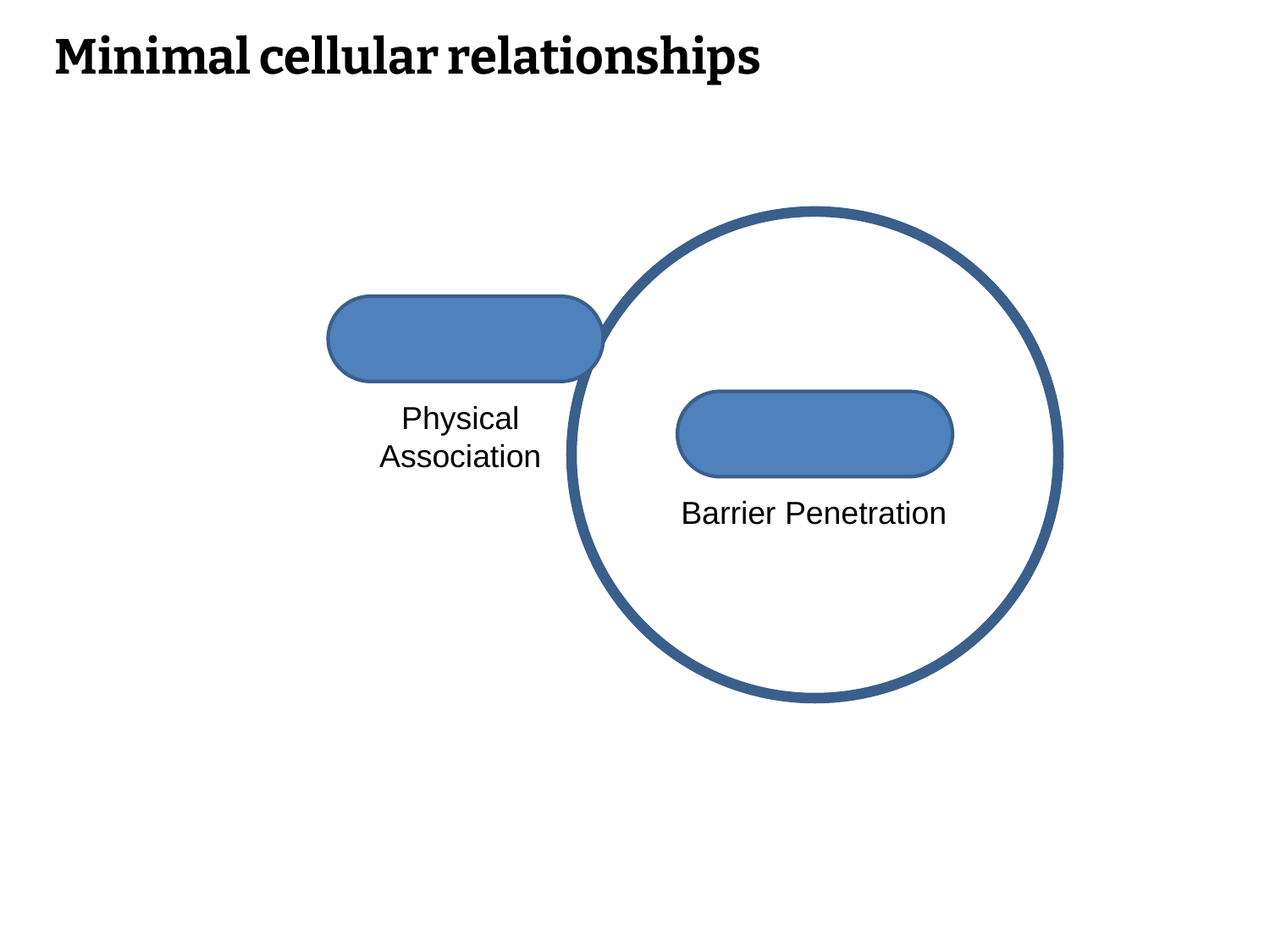

Minimal cellular relationships

Physical Association

Barrier Penetration